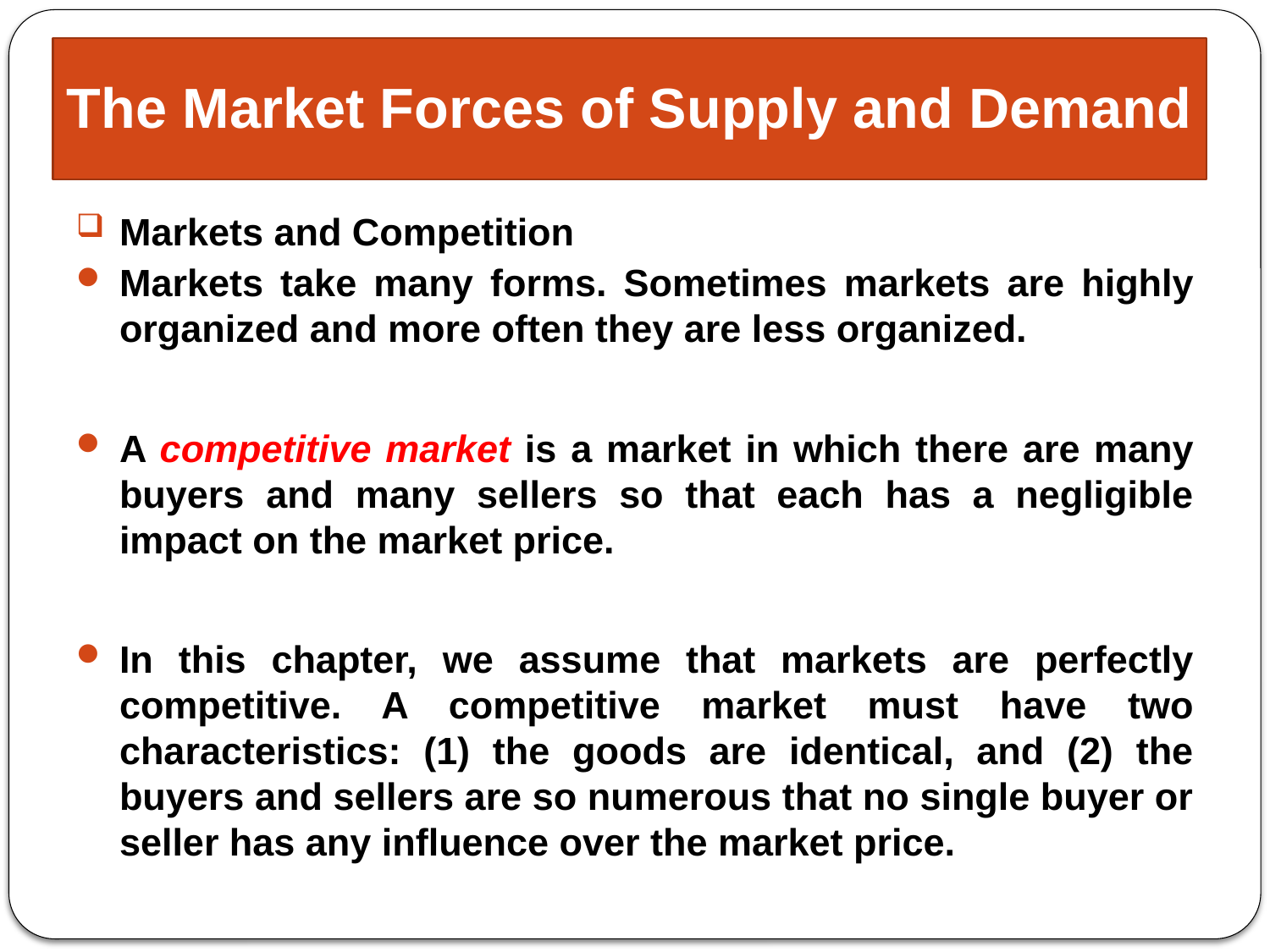

# The Market Forces of Supply and Demand
Markets and Competition
Markets take many forms. Sometimes markets are highly organized and more often they are less organized.

A competitive market is a market in which there are many buyers and many sellers so that each has a negligible impact on the market price.

In this chapter, we assume that markets are perfectly competitive. A competitive market must have two characteristics: (1) the goods are identical, and (2) the buyers and sellers are so numerous that no single buyer or seller has any influence over the market price.